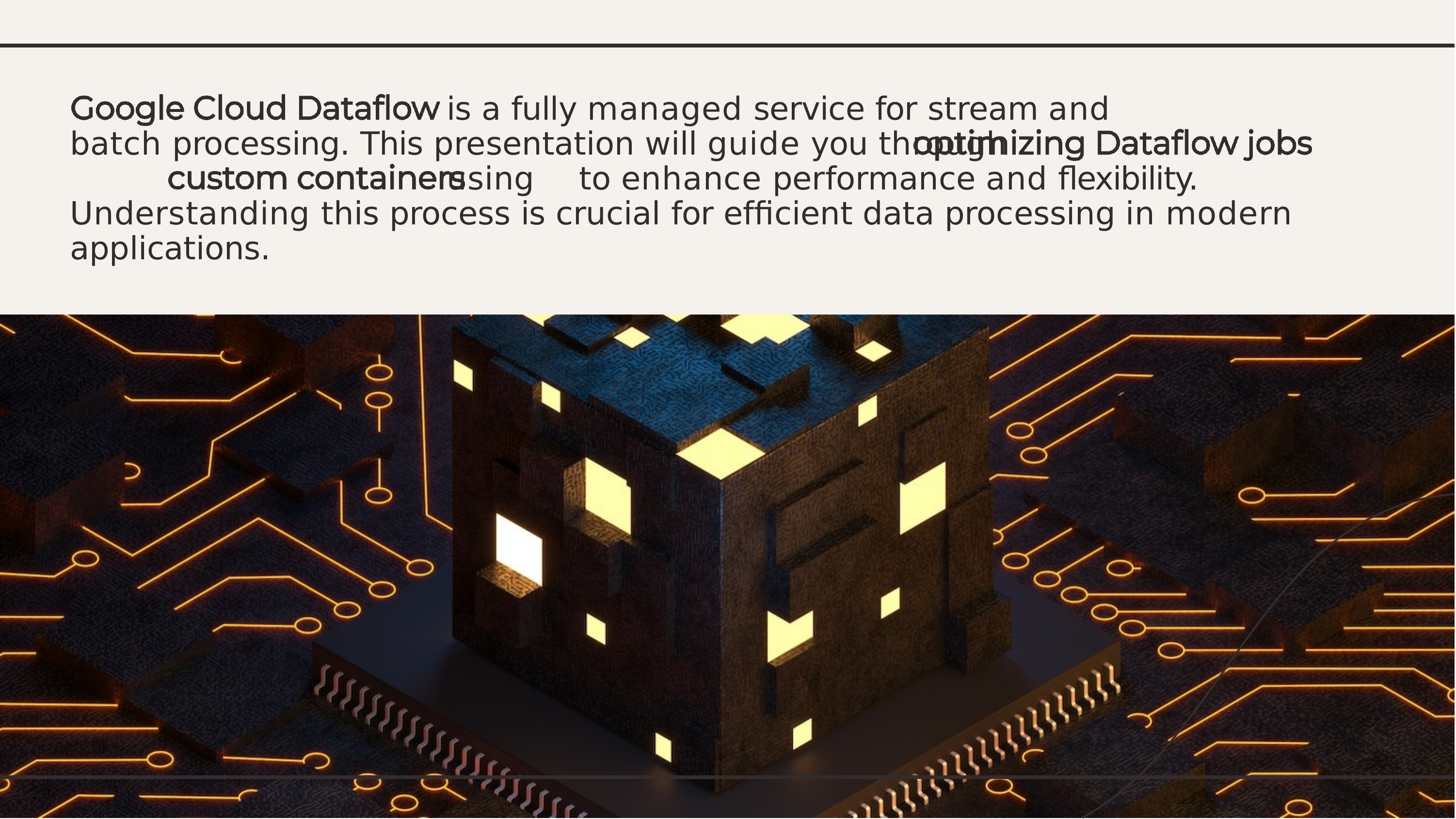

is a fully managed service for stream and batch processing. This presentation will guide you through
using	to enhance performance and ﬂexibility. Understanding this process is crucial for efﬁcient data processing in modern applications.